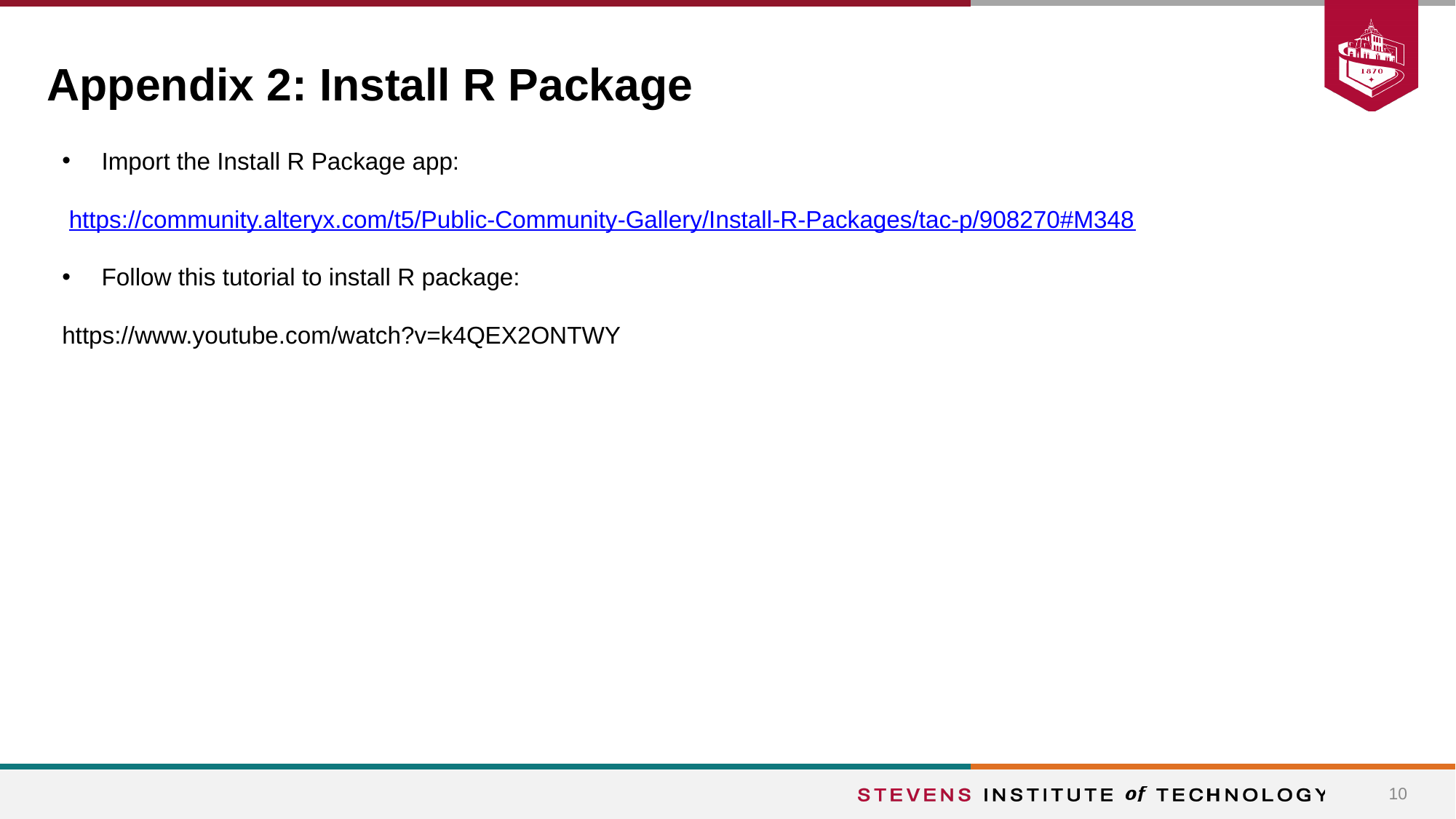

# Appendix 2: Install R Package
Import the Install R Package app:

 https://community.alteryx.com/t5/Public-Community-Gallery/Install-R-Packages/tac-p/908270#M348

Follow this tutorial to install R package:

https://www.youtube.com/watch?v=k4QEX2ONTWY

10